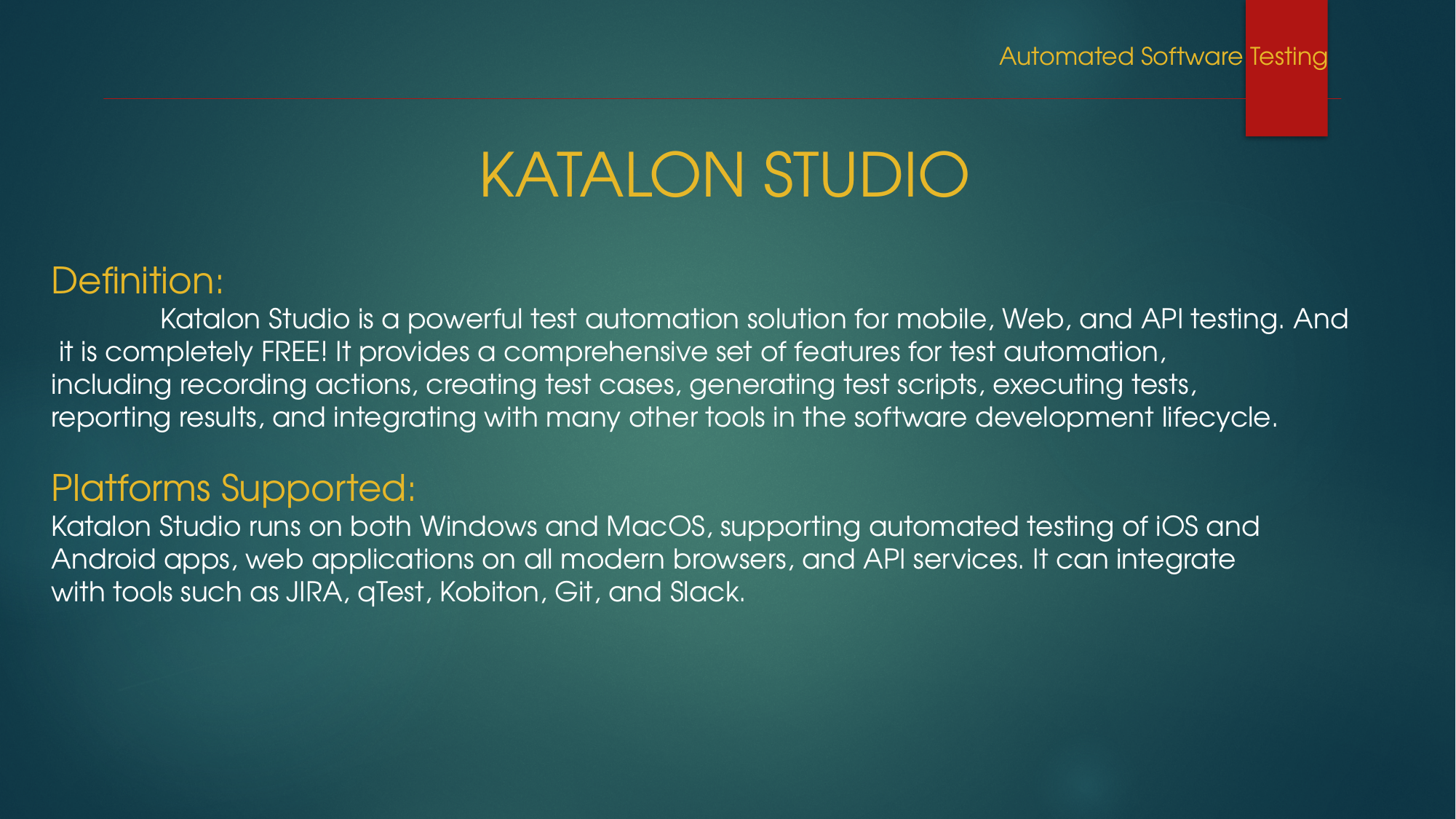

Automated Software Testing
KATALON STUDIO
Definition:
	Katalon Studio is a powerful test automation solution for mobile, Web, and API testing. And
 it is completely FREE! It provides a comprehensive set of features for test automation,
including recording actions, creating test cases, generating test scripts, executing tests,
reporting results, and integrating with many other tools in the software development lifecycle.

Platforms Supported:
Katalon Studio runs on both Windows and MacOS, supporting automated testing of iOS and
Android apps, web applications on all modern browsers, and API services. It can integrate
with tools such as JIRA, qTest, Kobiton, Git, and Slack.